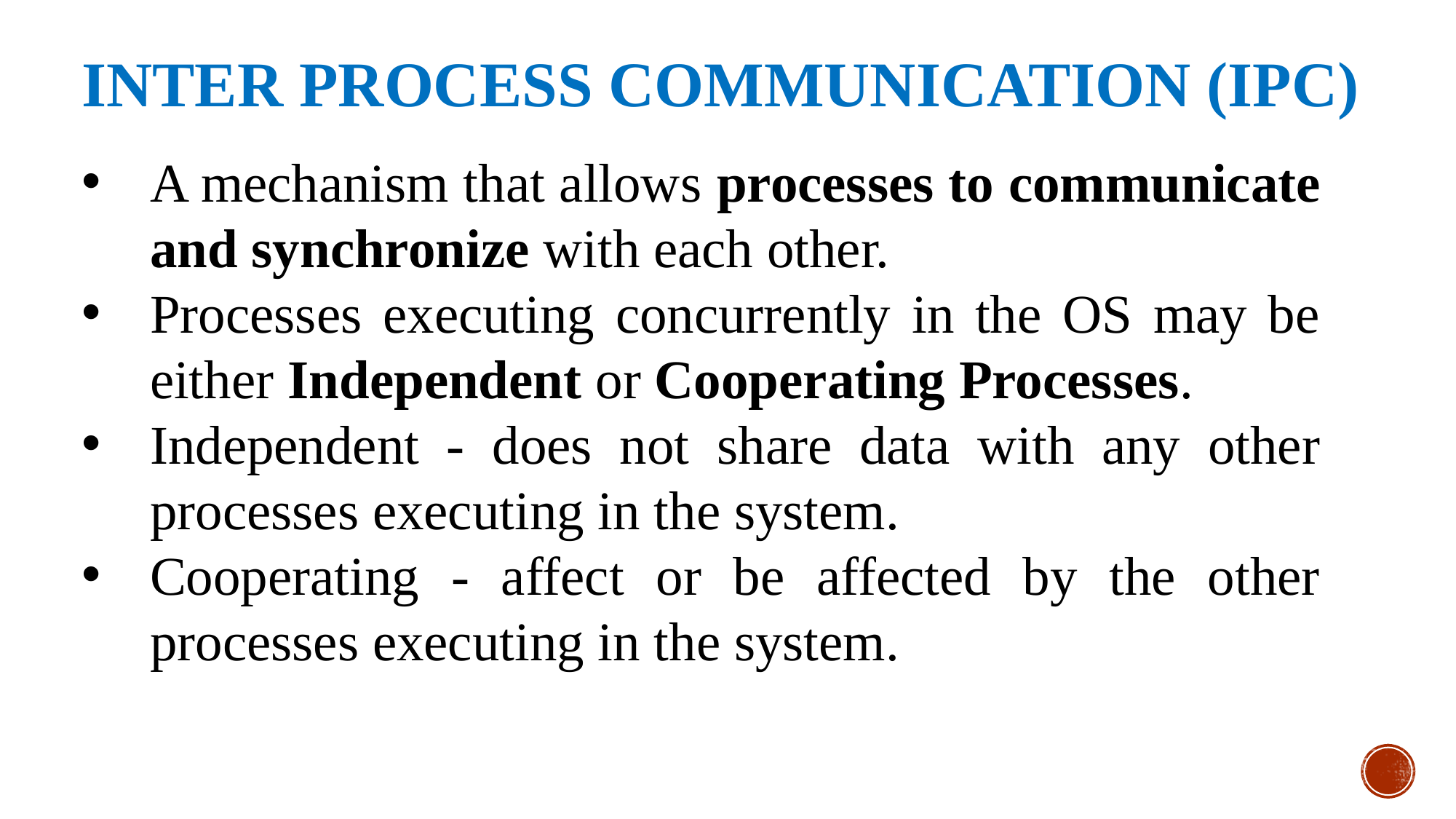

INTER PROCESS COMMUNICATION (IPC)
A mechanism that allows processes to communicate and synchronize with each other.
Processes executing concurrently in the OS may be either Independent or Cooperating Processes.
Independent - does not share data with any other processes executing in the system.
Cooperating - affect or be affected by the other processes executing in the system.